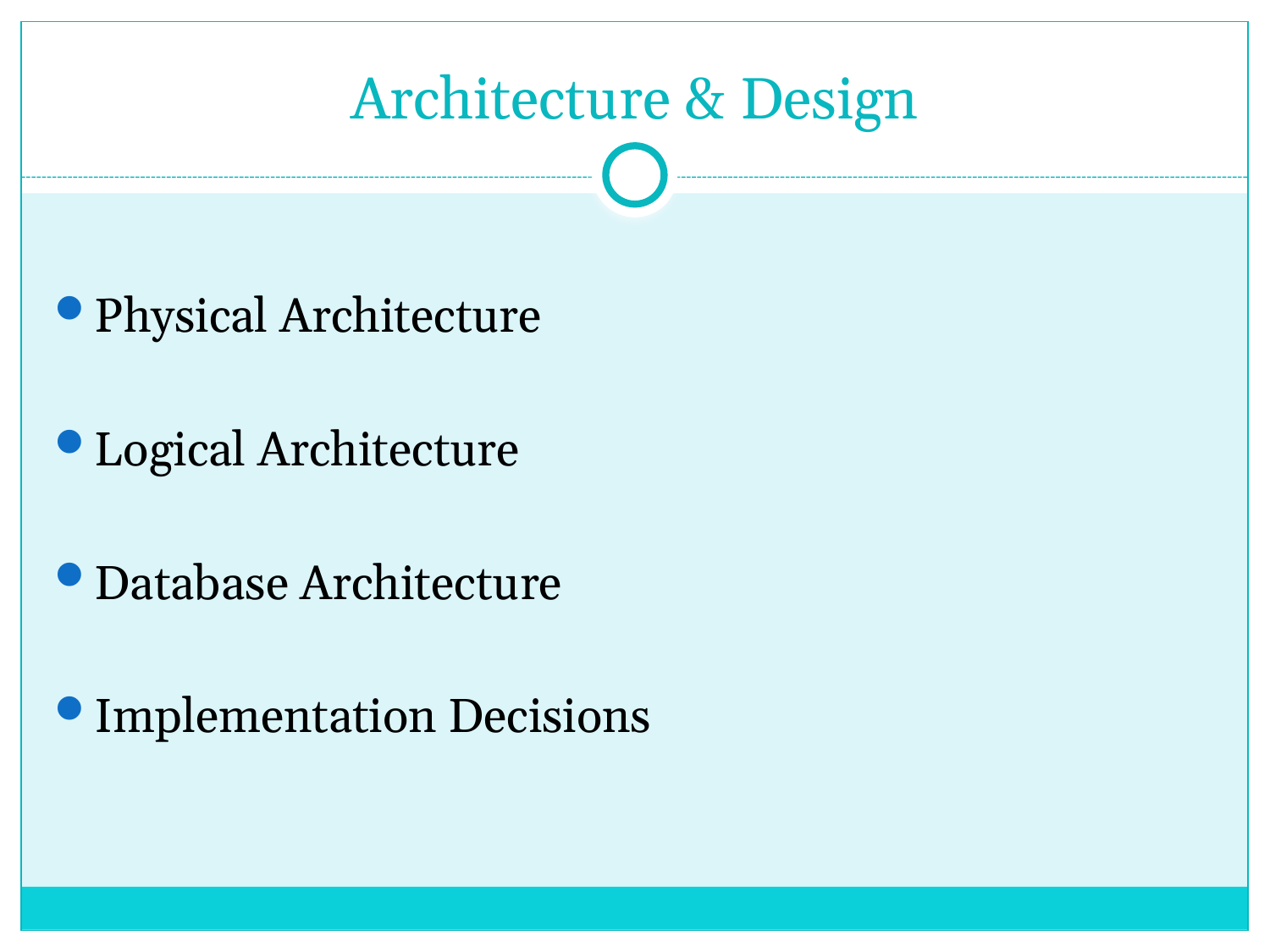

# Architecture & Design

Physical Architecture

Logical Architecture

Database Architecture

Implementation Decisions